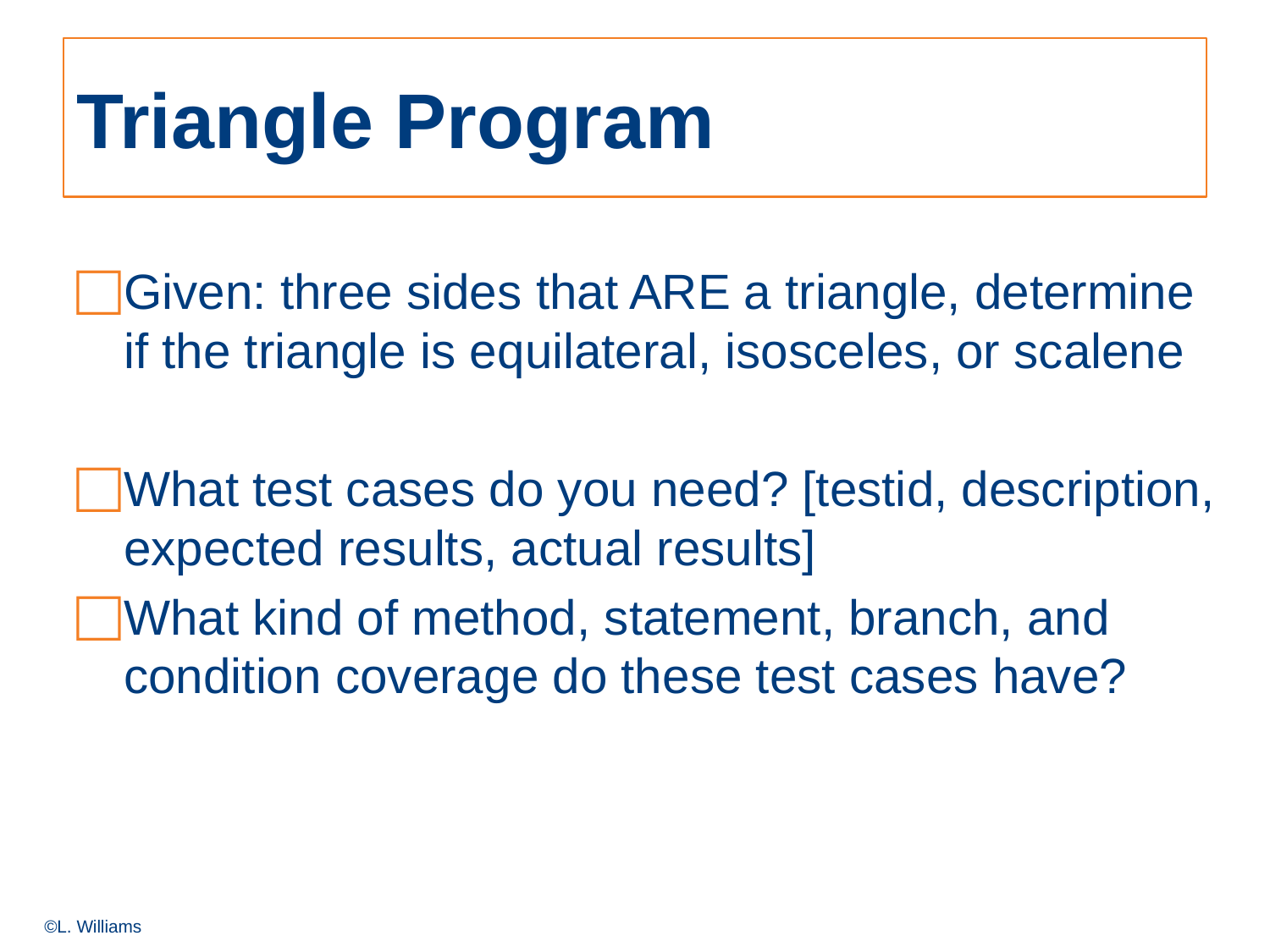

# Triangle Program
Given: three sides that ARE a triangle, determine if the triangle is equilateral, isosceles, or scalene

What test cases do you need? [testid, description, expected results, actual results]
What kind of method, statement, branch, and condition coverage do these test cases have?

©L. Williams